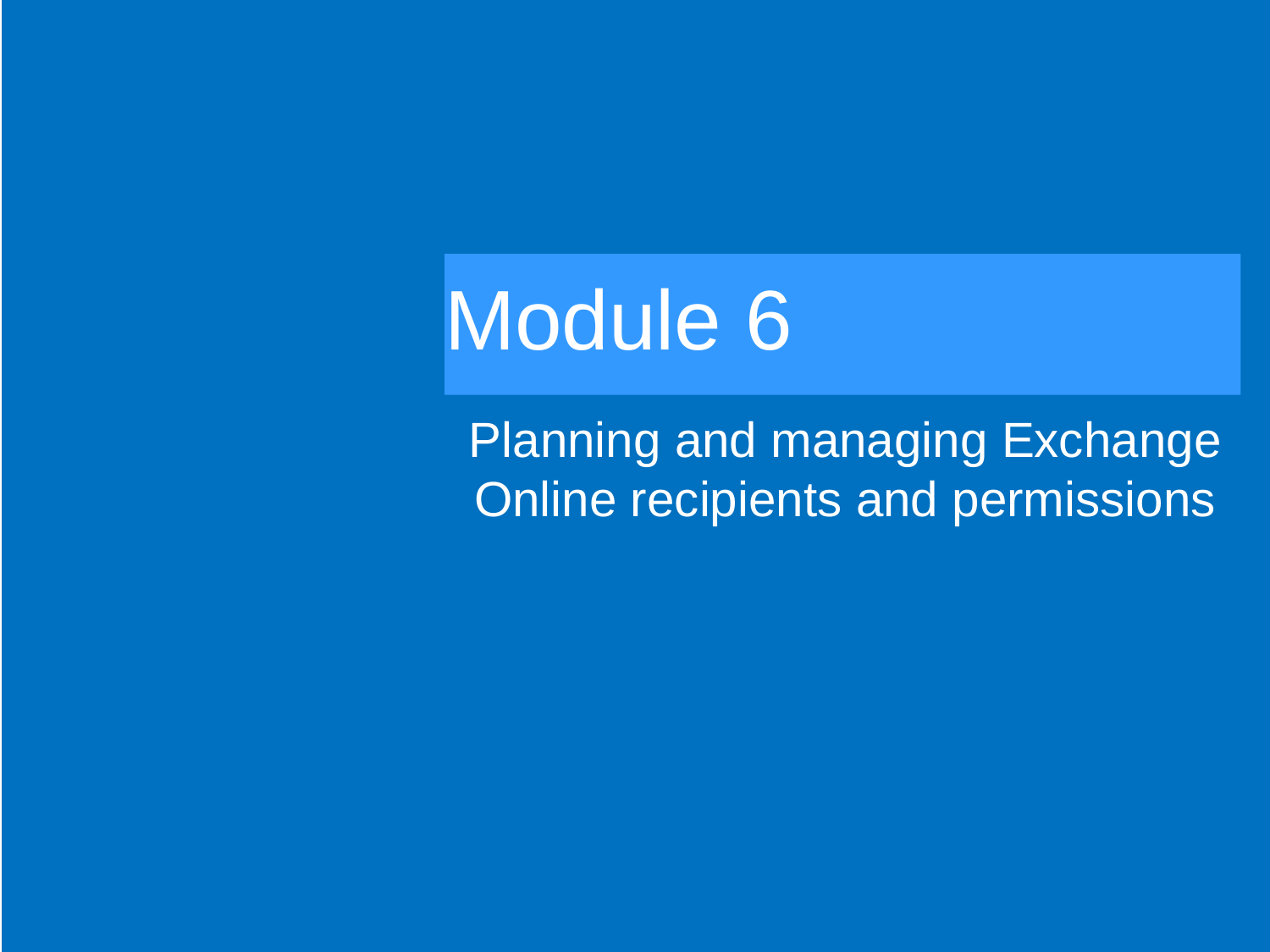

# Module 6
Planning and managing Exchange Online recipients and permissions